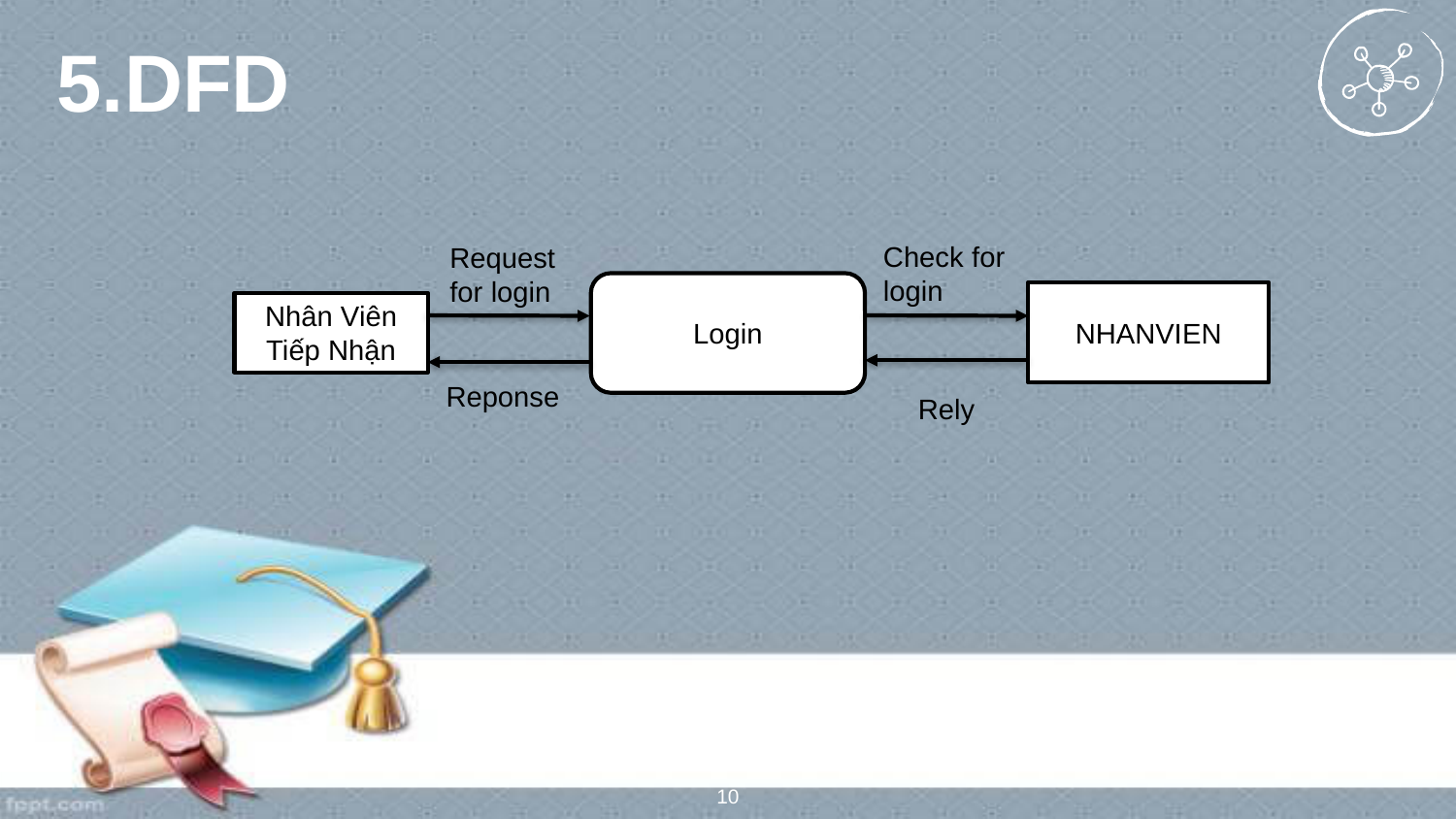

DFD

Check for login

Request for login

Login
NHANVIEN
Nhân Viên Tiếp Nhận
Reponse
Rely
10